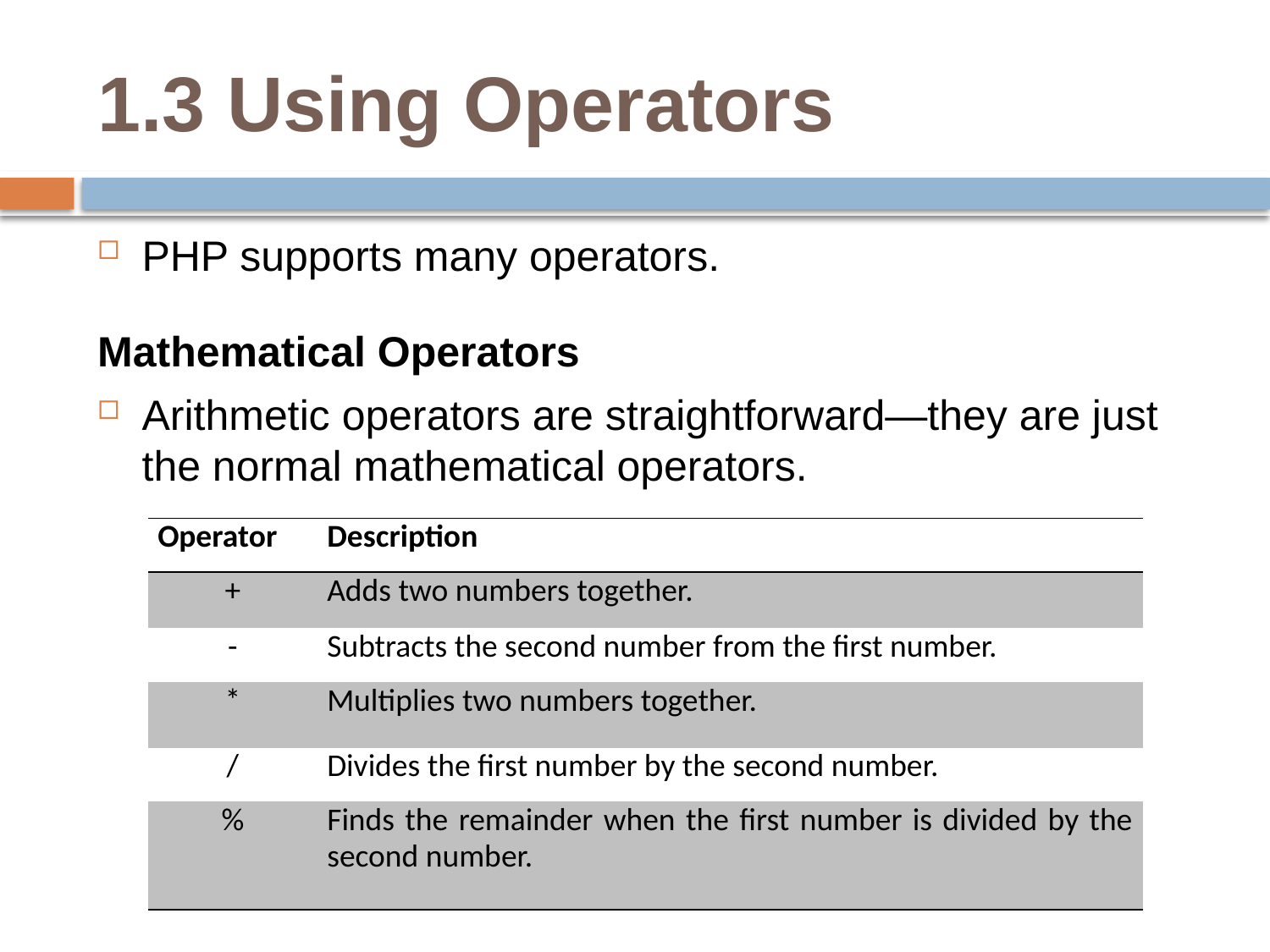

# 1.3 Using Operators
PHP supports many operators.

Mathematical Operators
Arithmetic operators are straightforward—they are just the normal mathematical operators.
| Operator | Description |
| --- | --- |
| + | Adds two numbers together. |
| - | Subtracts the second number from the first number. |
| \* | Multiplies two numbers together. |
| / | Divides the first number by the second number. |
| % | Finds the remainder when the first number is divided by the second number. |